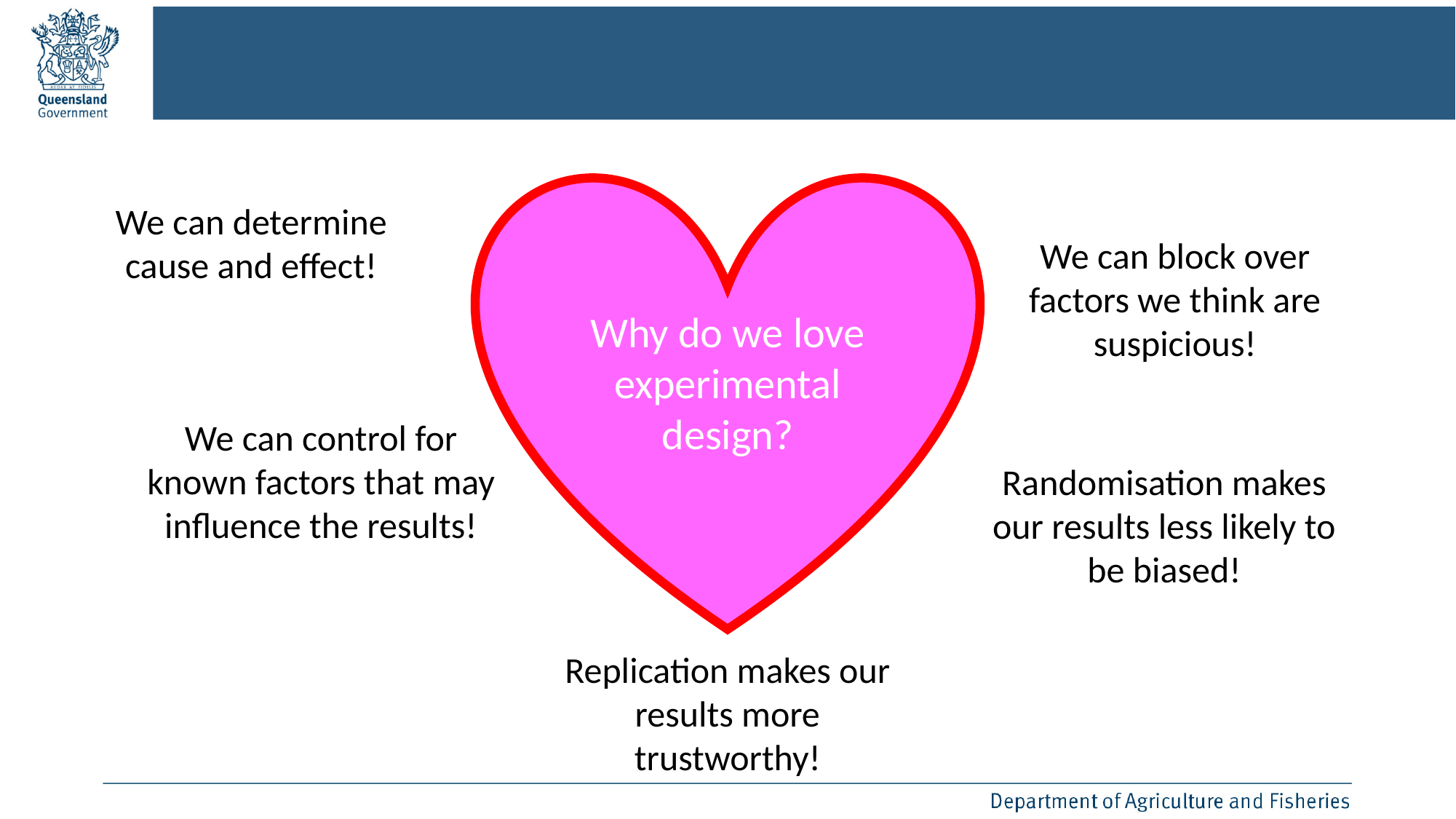

Why do we love experimental design?
We can determine cause and effect!
We can block over factors we think are suspicious!
We can control for known factors that may influence the results!
Randomisation makes our results less likely to be biased!
Replication makes our results more trustworthy!